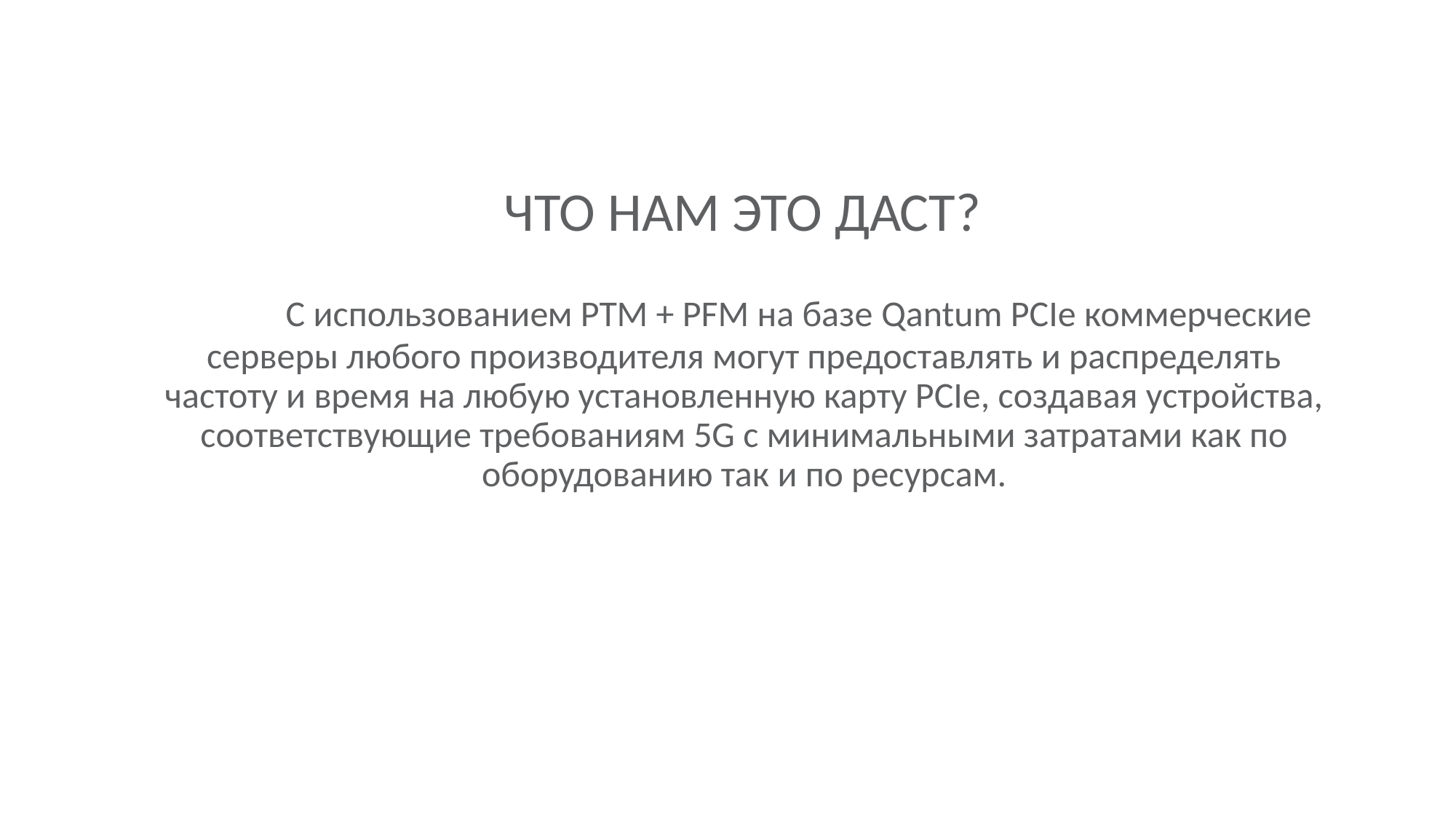

ЧТО НАМ ЭТО ДАСТ?
	С использованием PTM + PFM на базе Qantum PCIe коммерческие серверы любого производителя могут предоставлять и распределять частоту и время на любую установленную карту PCIe, создавая устройства, соответствующие требованиям 5G с минимальными затратами как по оборудованию так и по ресурсам.